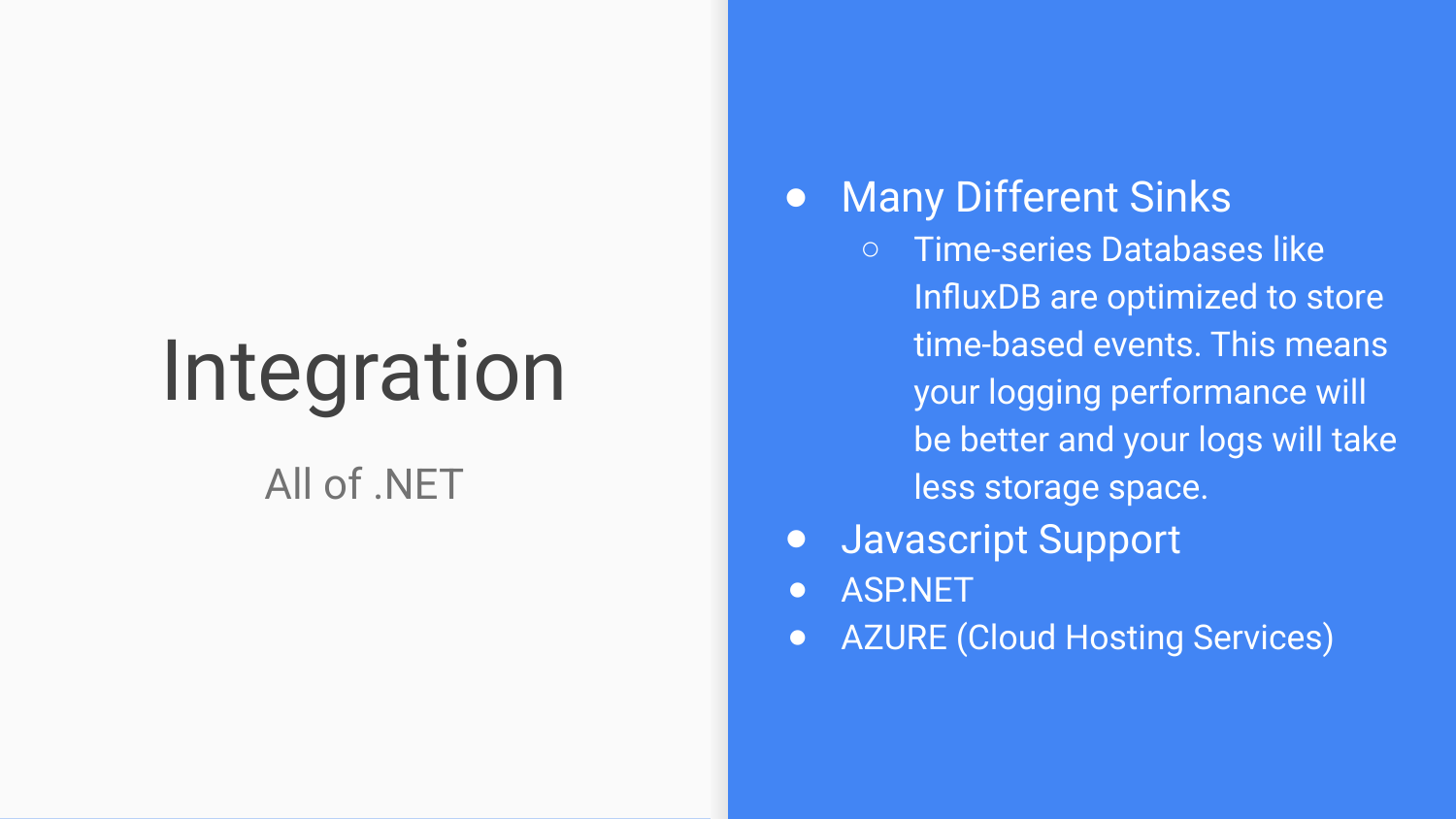

Many Different Sinks
Time-series Databases like InfluxDB are optimized to store time-based events. This means your logging performance will be better and your logs will take less storage space.
Javascript Support
ASP.NET
AZURE (Cloud Hosting Services)
# Integration
All of .NET